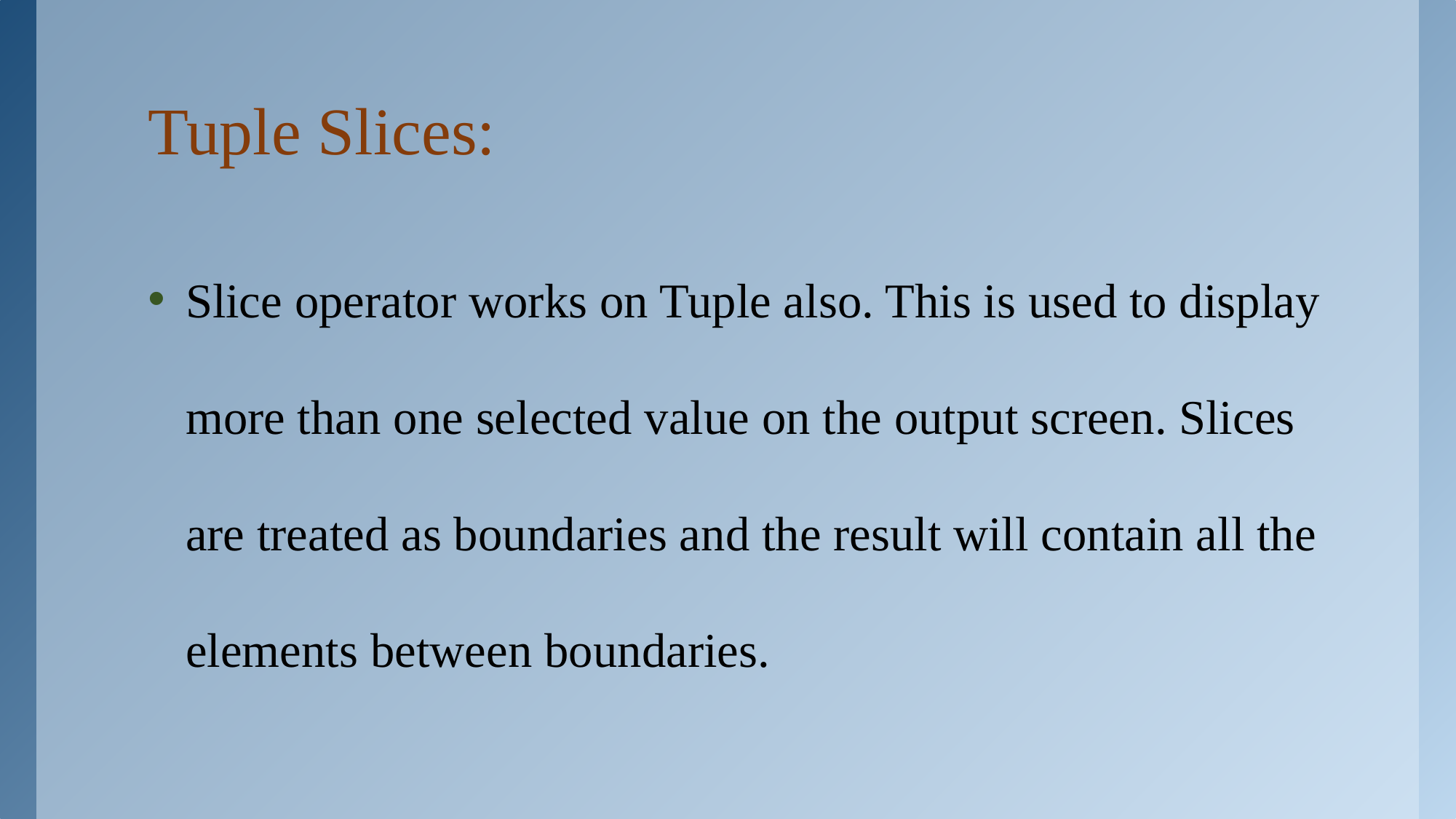

# Tuple Slices:
Slice operator works on Tuple also. This is used to display more than one selected value on the output screen. Slices are treated as boundaries and the result will contain all the elements between boundaries.